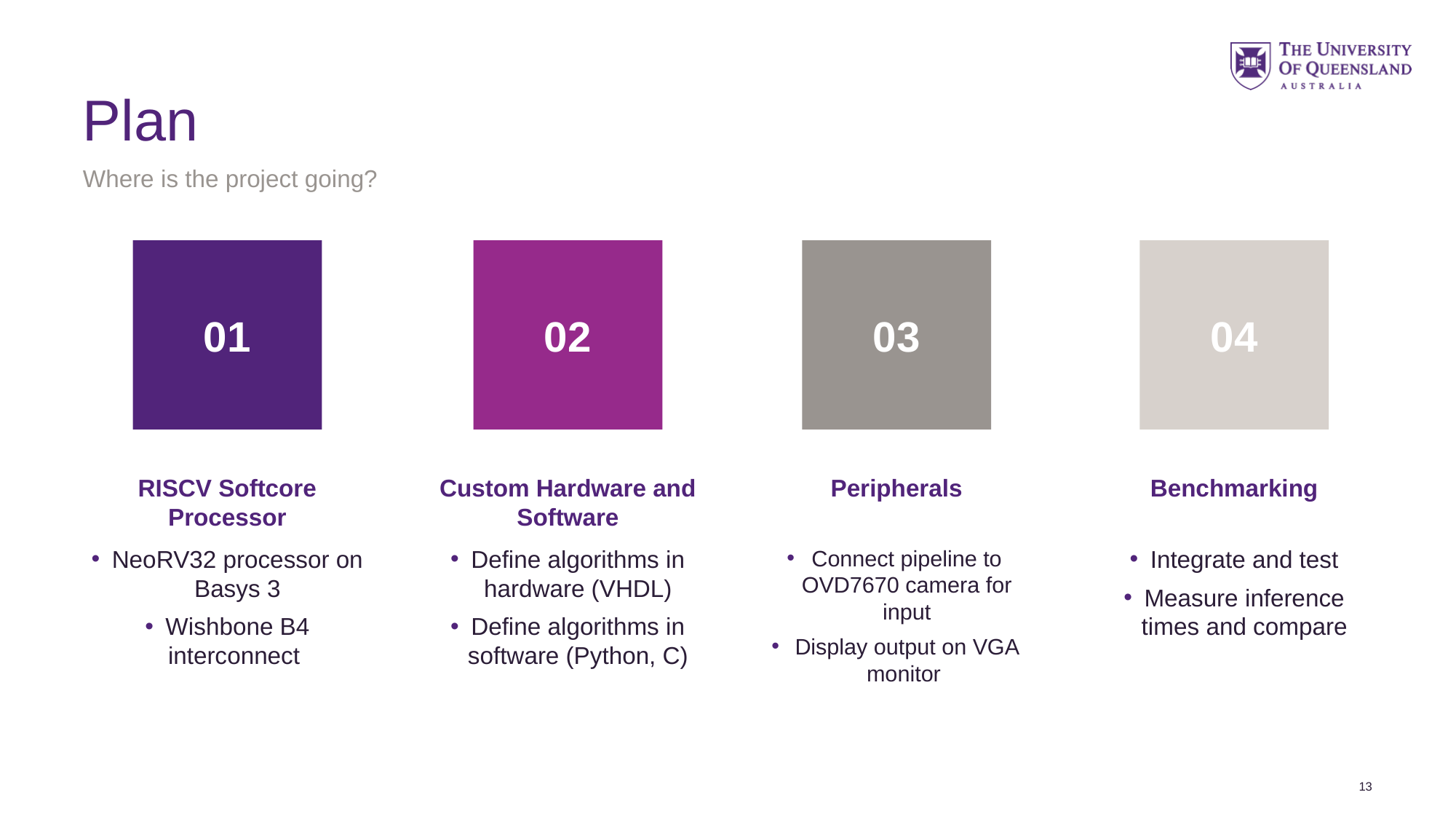

Plan
Where is the project going?
01
02
03
04
RISCV Softcore Processor
Custom Hardware and Software
Peripherals
Benchmarking
Connect pipeline to OVD7670 camera for input
Display output on VGA monitor
Integrate and test
Measure inference times and compare
NeoRV32 processor on Basys 3
Wishbone B4 interconnect
Define algorithms in hardware (VHDL)
Define algorithms in software (Python, C)

13